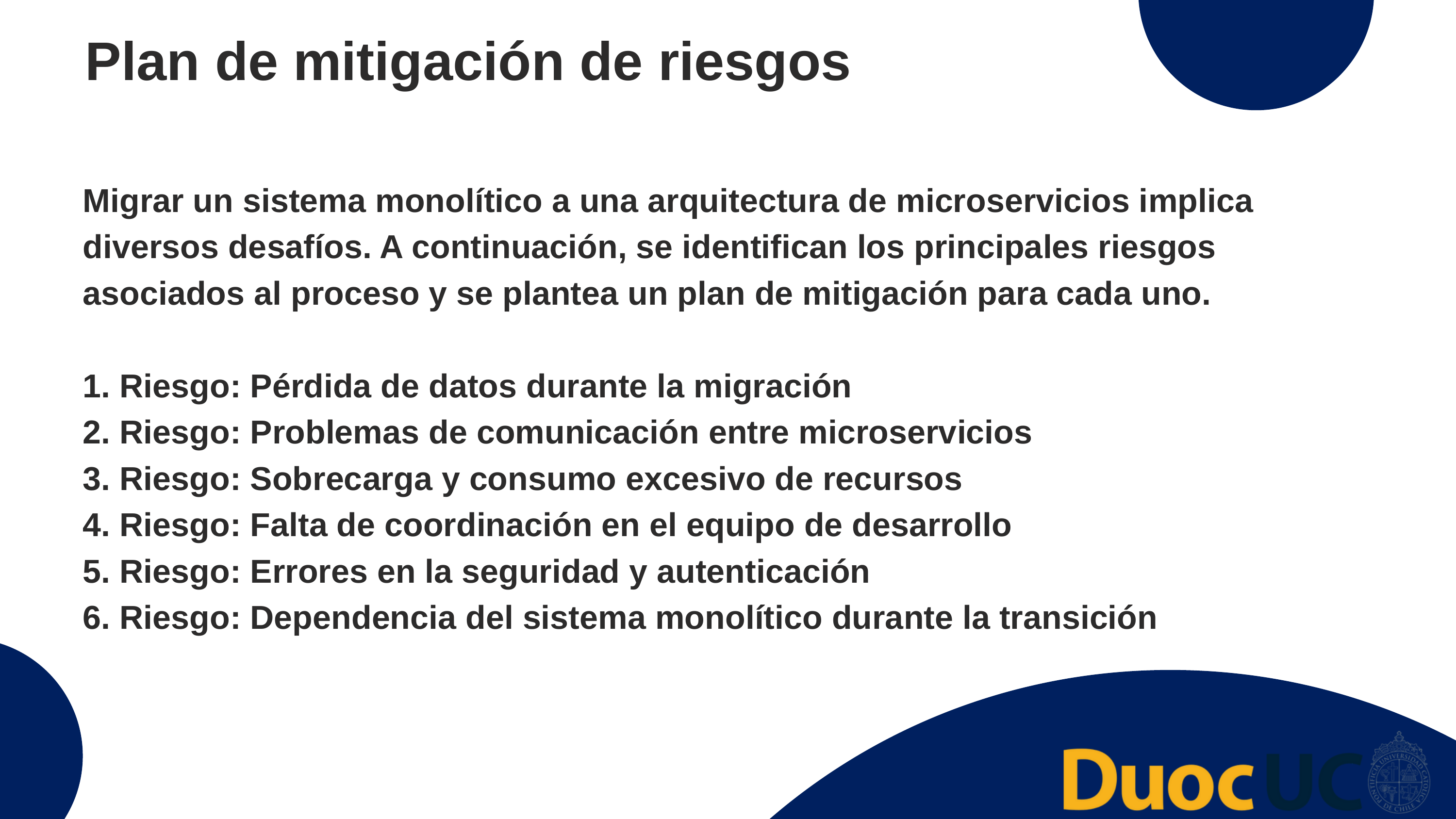

Plan de mitigación de riesgos

Migrar un sistema monolítico a una arquitectura de microservicios implica diversos desafíos. A continuación, se identifican los principales riesgos asociados al proceso y se plantea un plan de mitigación para cada uno.

1. Riesgo: Pérdida de datos durante la migración
2. Riesgo: Problemas de comunicación entre microservicios
3. Riesgo: Sobrecarga y consumo excesivo de recursos
4. Riesgo: Falta de coordinación en el equipo de desarrollo
5. Riesgo: Errores en la seguridad y autenticación
6. Riesgo: Dependencia del sistema monolítico durante la transición